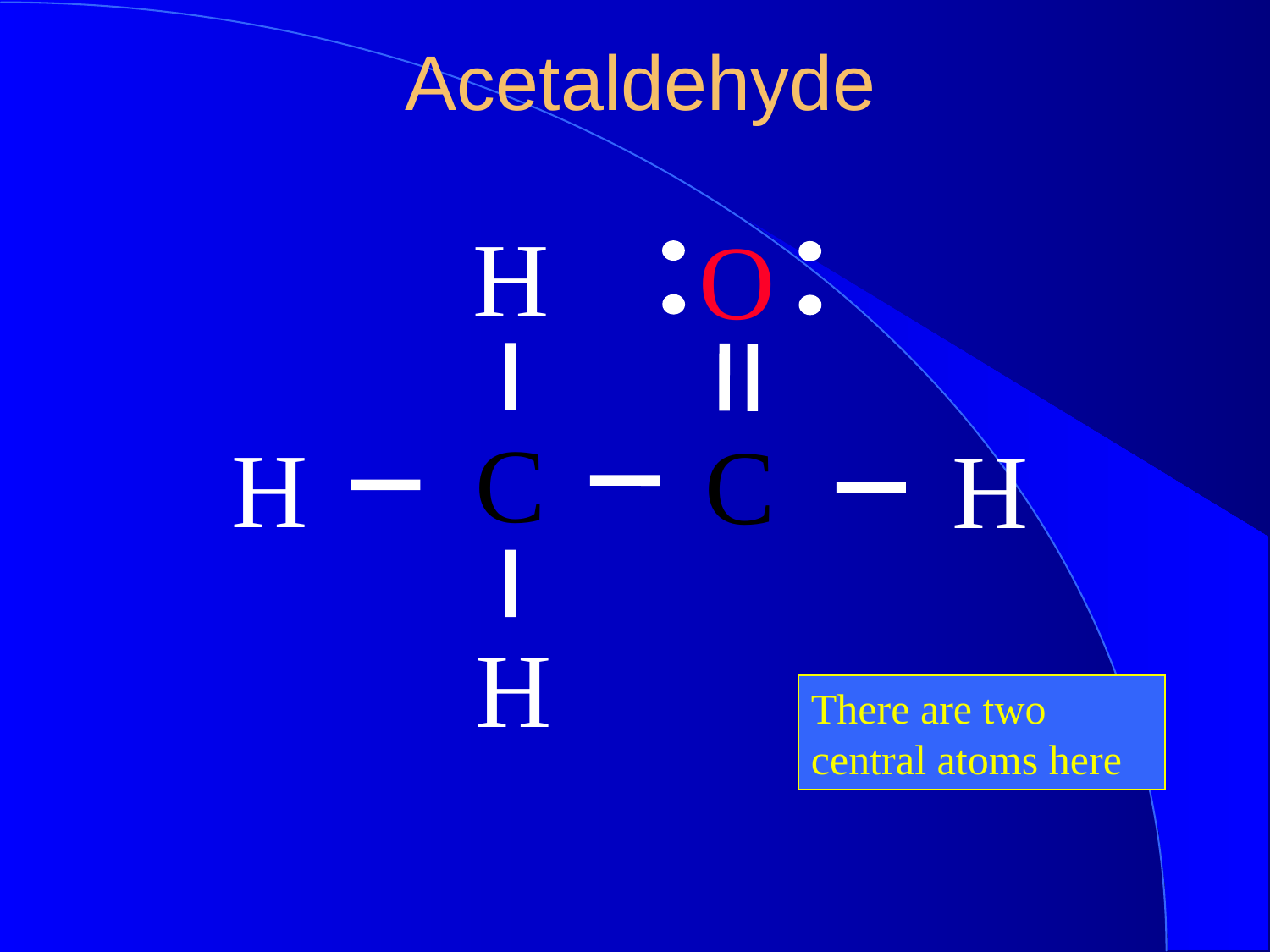

Acetaldehyde
H
O

C
C
H
H

H
There are two central atoms here